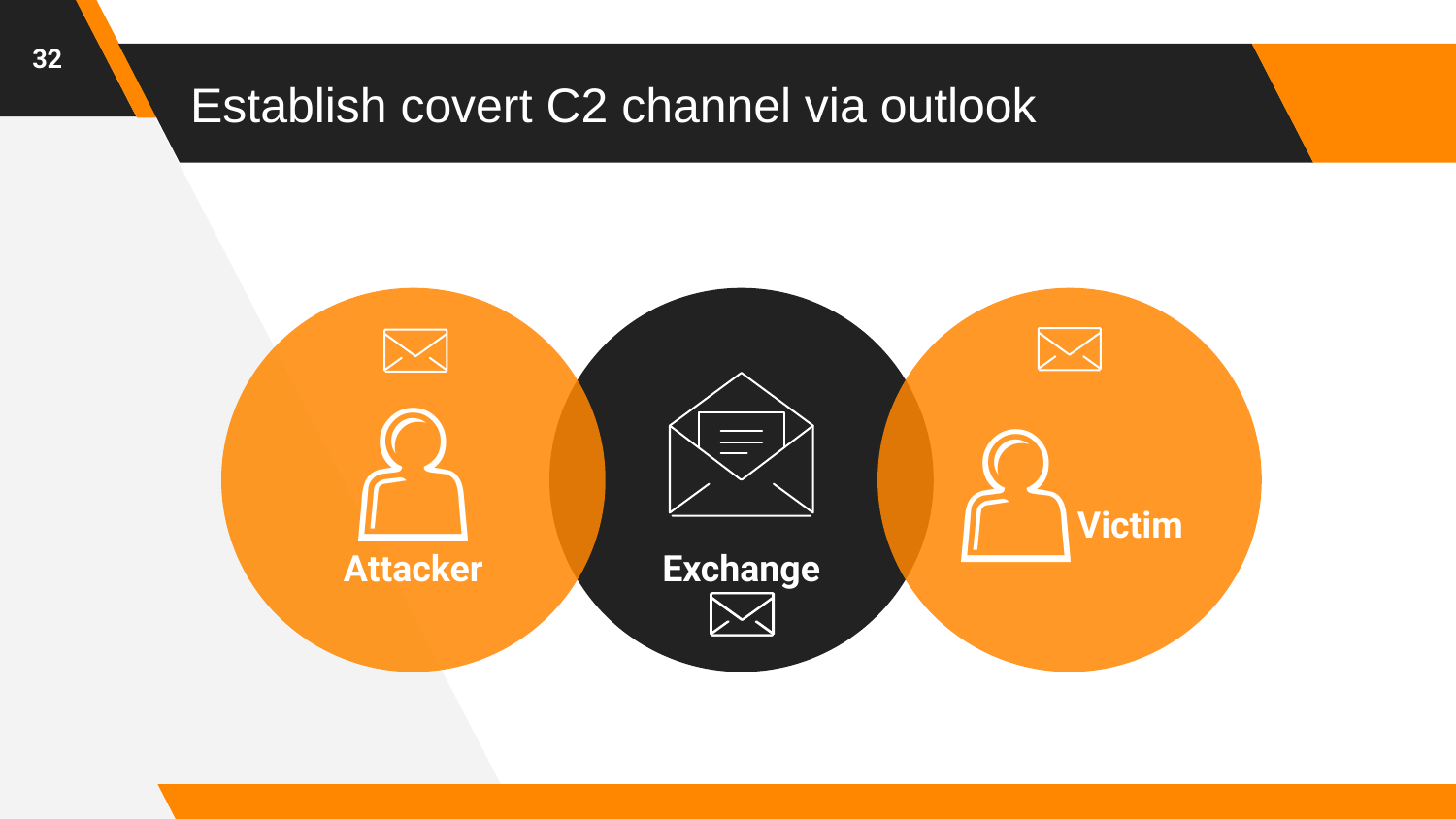

32
# Establish covert C2 channel via outlook
👤Attacker

Exchange
👤Victim